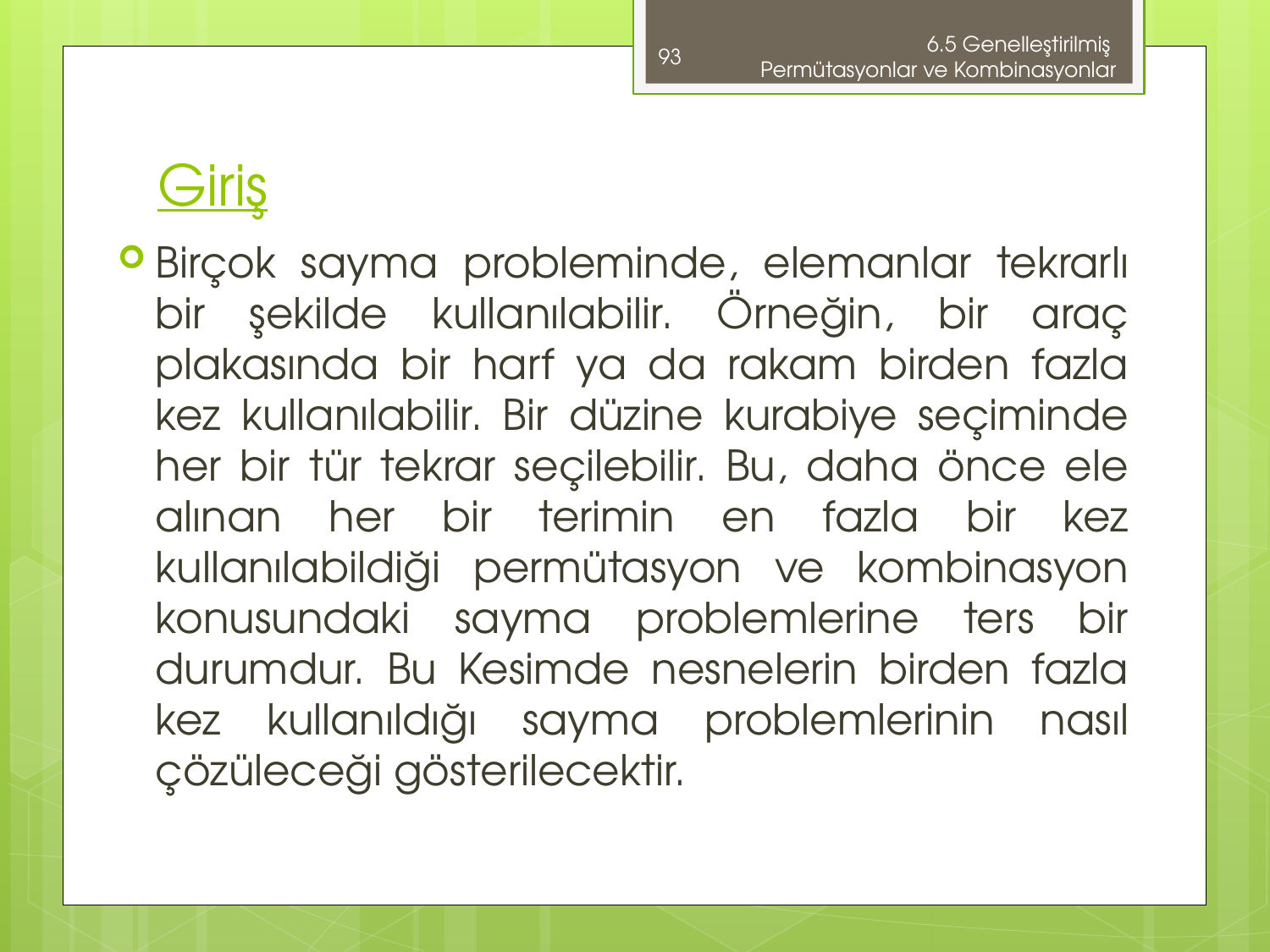

93
6.5 Genelleştirilmiş
Permütasyonlar ve Kombinasyonlar
# Giriş
Birçok sayma probleminde, elemanlar tekrarlı bir şekilde kullanılabilir. Örneğin, bir araç plakasında bir harf ya da rakam birden fazla kez kullanılabilir. Bir düzine kurabiye seçiminde her bir tür tekrar seçilebilir. Bu, daha önce ele alınan her bir terimin en fazla bir kez kullanılabildiği permütasyon ve kombinasyon konusundaki sayma problemlerine ters bir durumdur. Bu Kesimde nesnelerin birden fazla kez kullanıldığı sayma problemlerinin nasıl çözüleceği gösterilecektir.